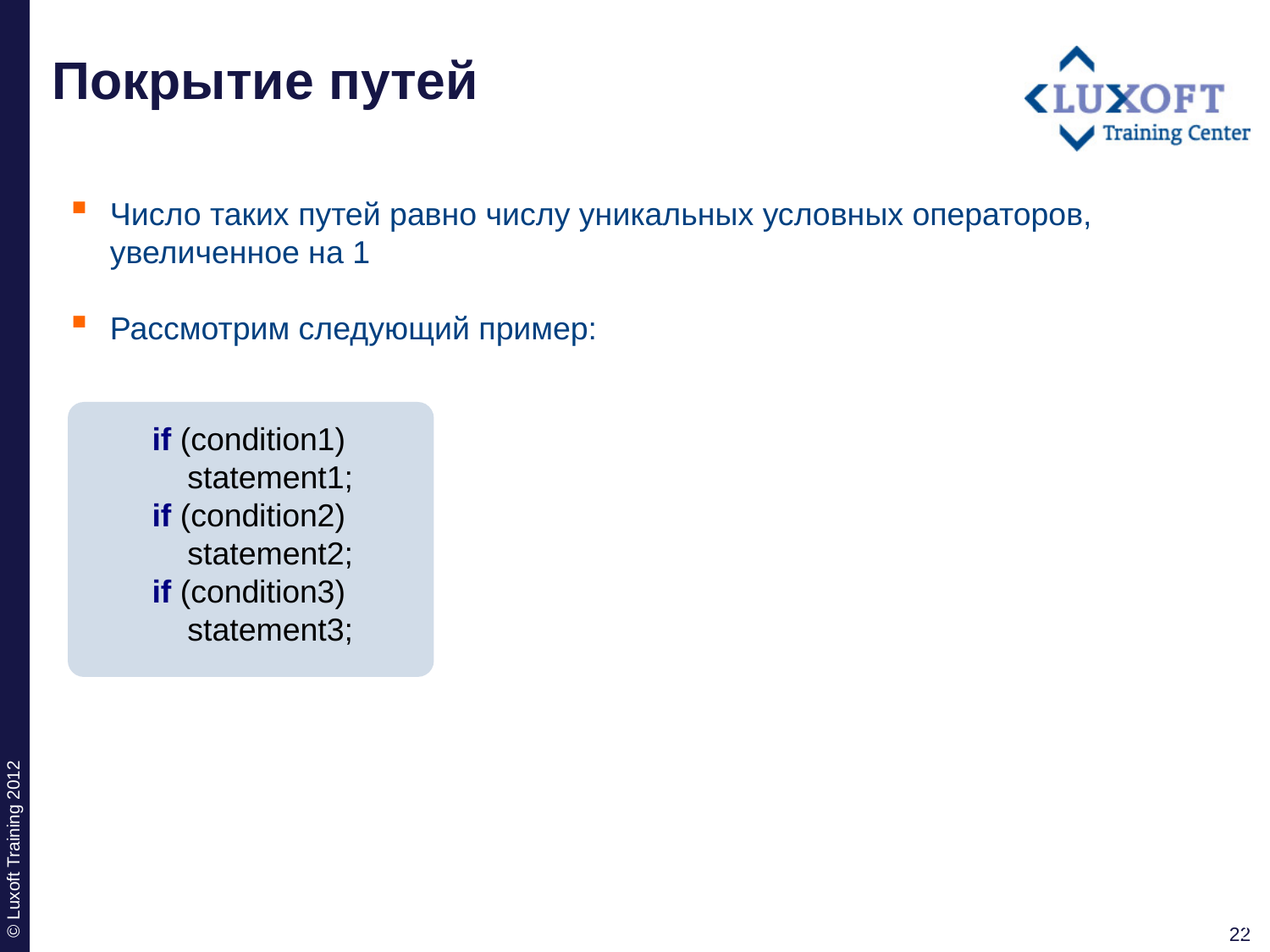

# Покрытие путей
Число таких путей равно числу уникальных условных операторов, увеличенное на 1

Рассмотрим следующий пример:

if (condition1)
    statement1;
if (condition2)
    statement2;
if (condition3)
    statement3;